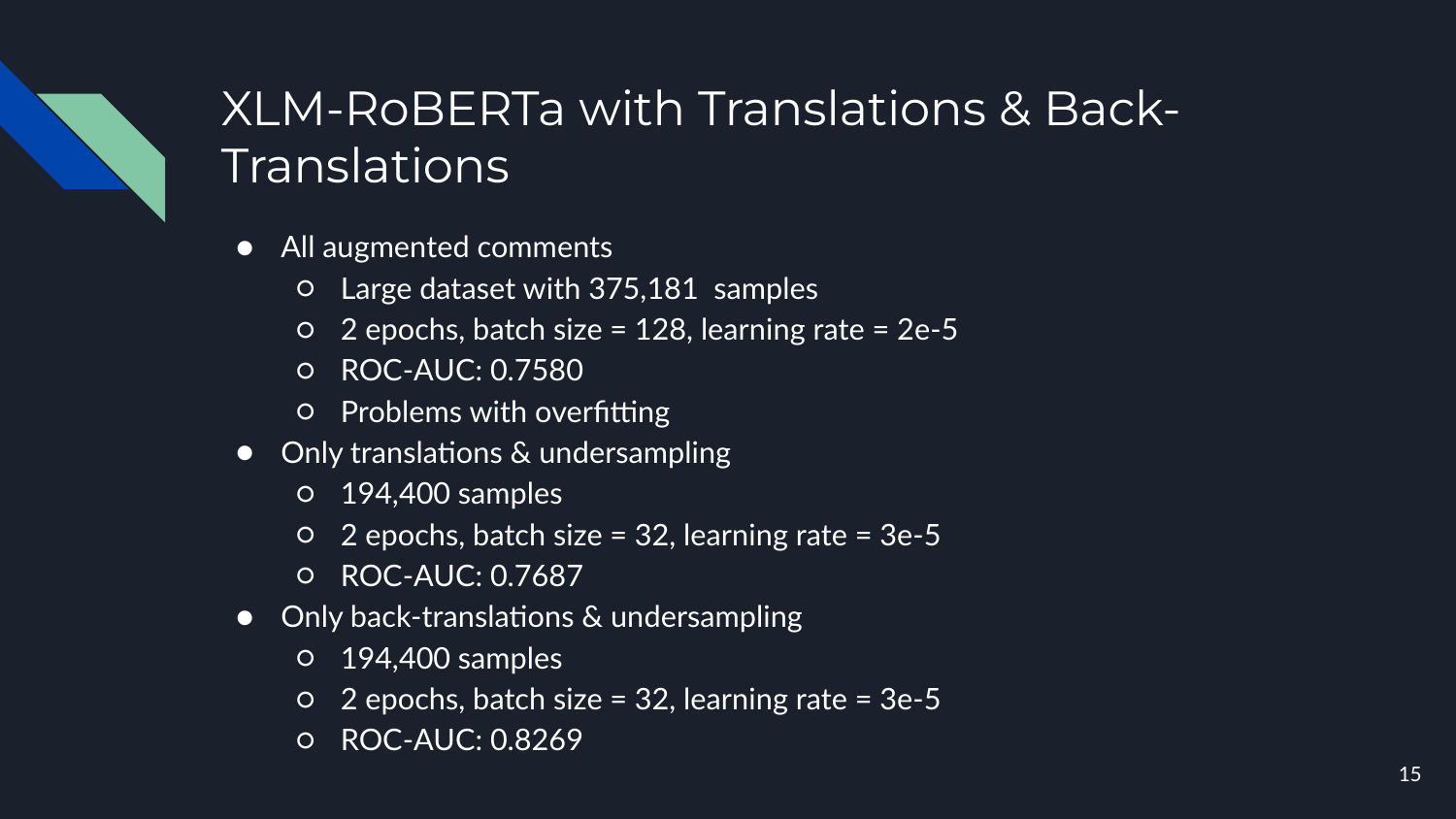

# XLM-RoBERTa with Translations & Back-Translations
All augmented comments
Large dataset with 375,181  samples
2 epochs, batch size = 128, learning rate = 2e-5
ROC-AUC: 0.7580
Problems with overfitting
Only translations & undersampling
194,400 samples
2 epochs, batch size = 32, learning rate = 3e-5
ROC-AUC: 0.7687
Only back-translations & undersampling
194,400 samples
2 epochs, batch size = 32, learning rate = 3e-5
ROC-AUC: 0.8269
15